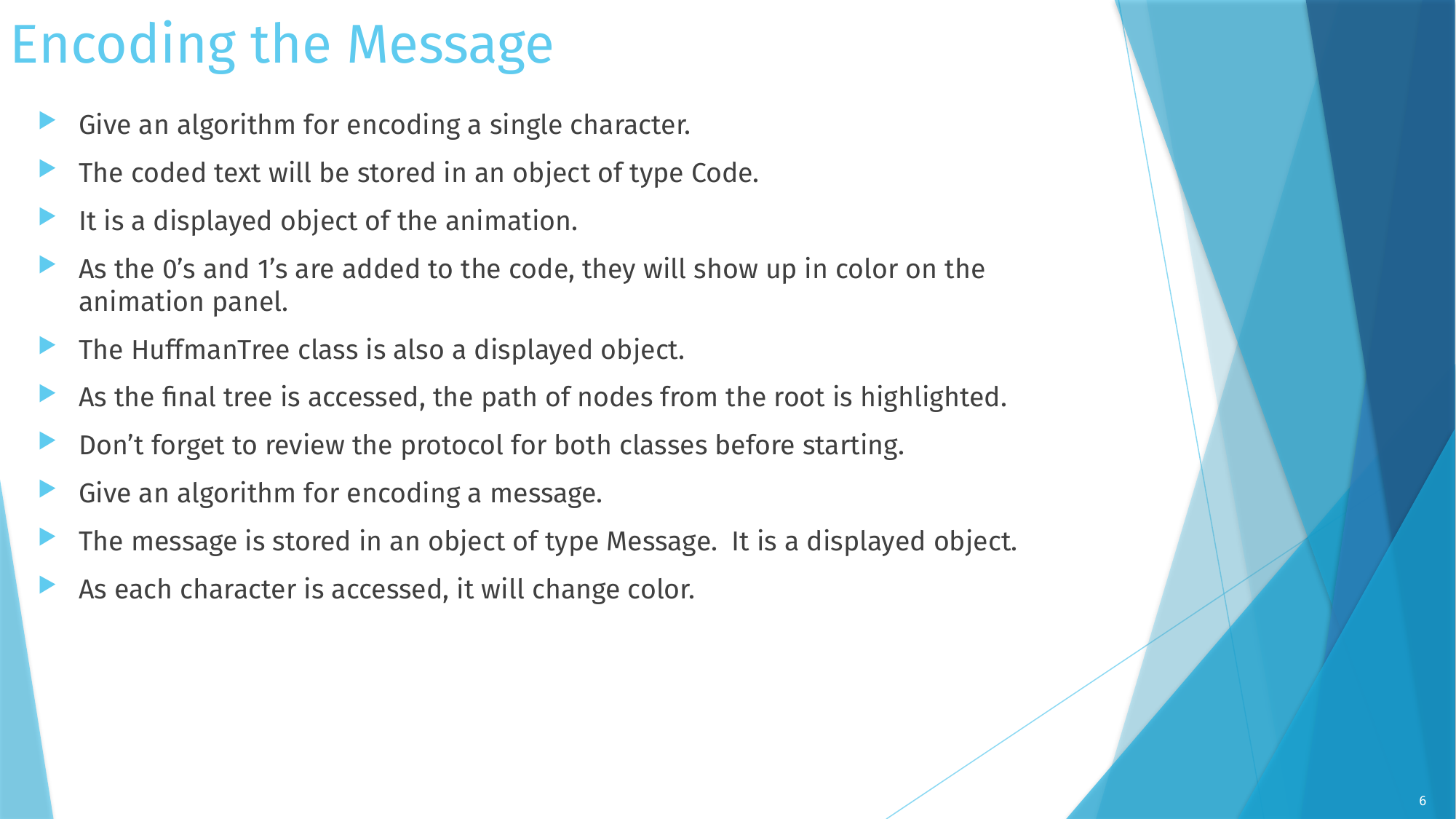

# Encoding the Message
Give an algorithm for encoding a single character.
The coded text will be stored in an object of type Code.
It is a displayed object of the animation.
As the 0’s and 1’s are added to the code, they will show up in color on the animation panel.
The HuffmanTree class is also a displayed object.
As the final tree is accessed, the path of nodes from the root is highlighted.
Don’t forget to review the protocol for both classes before starting.
Give an algorithm for encoding a message.
The message is stored in an object of type Message.  It is a displayed object.
As each character is accessed, it will change color.

6